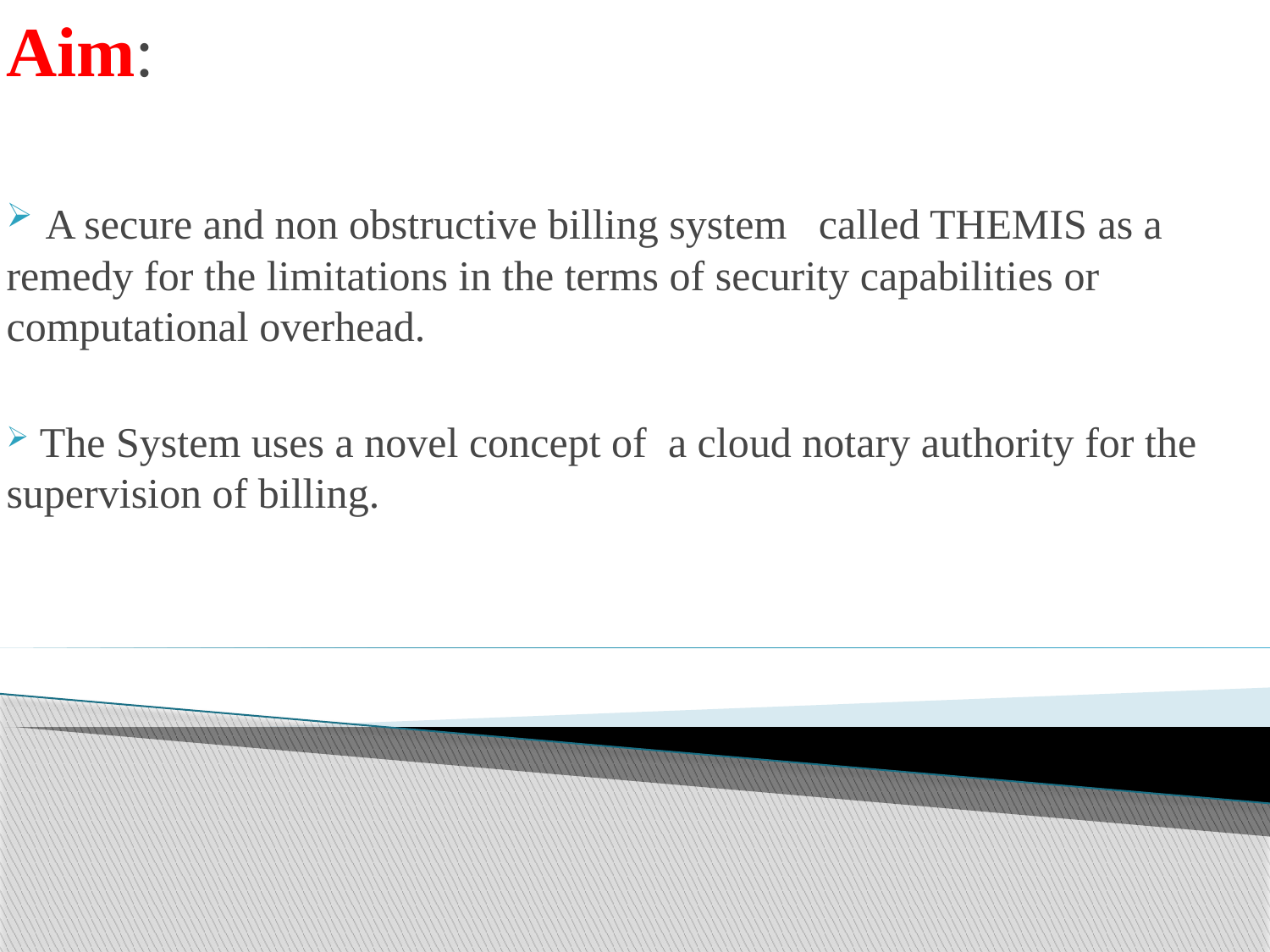

Aim:

 A secure and non obstructive billing system   called THEMIS as a remedy for the limitations in the terms of security capabilities or computational overhead.

 The System uses a novel concept of  a cloud notary authority for the supervision of billing.